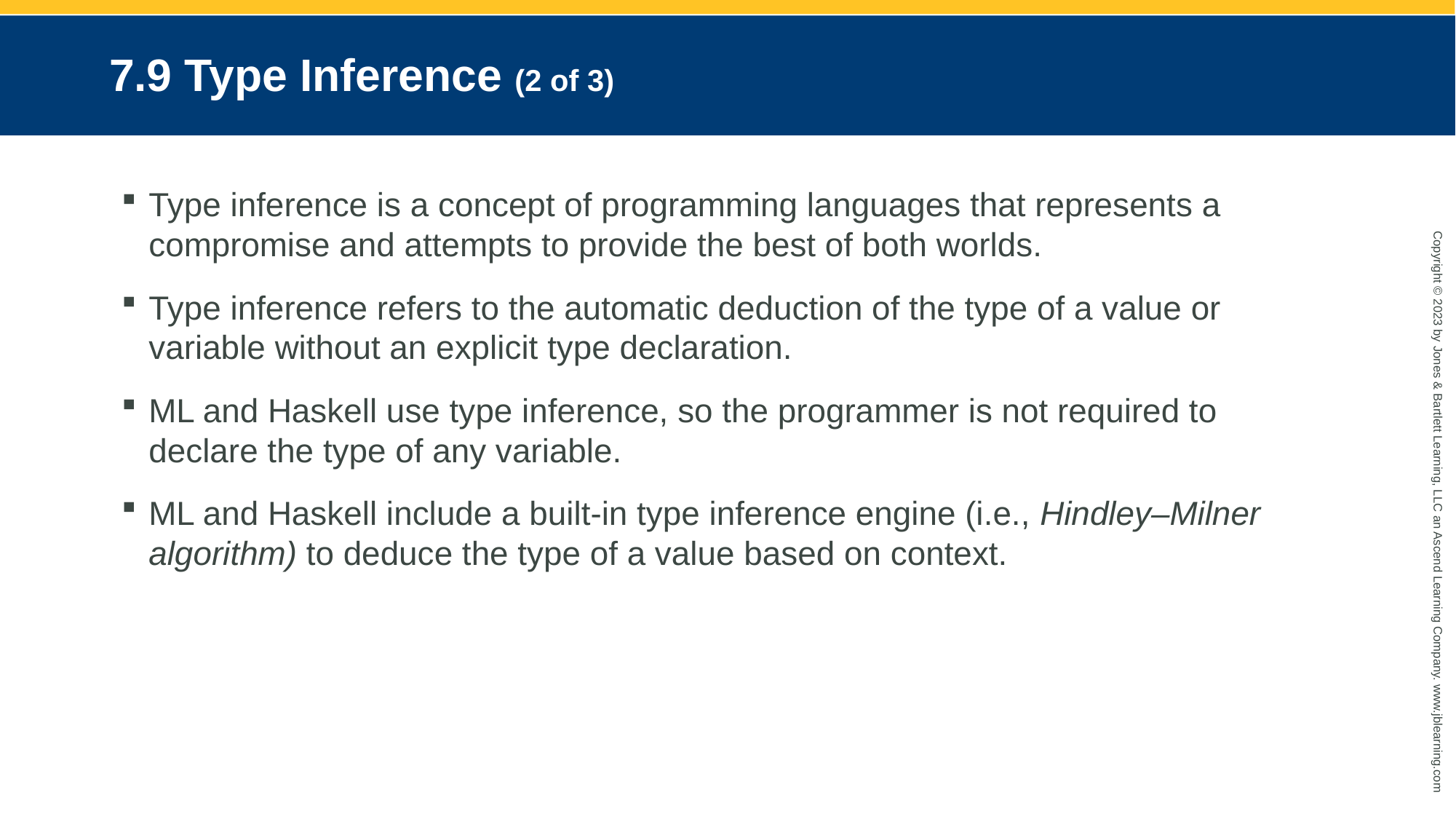

# 7.9 Type Inference (2 of 3)
Type inference is a concept of programming languages that represents a compromise and attempts to provide the best of both worlds.
Type inference refers to the automatic deduction of the type of a value or variable without an explicit type declaration.
ML and Haskell use type inference, so the programmer is not required to declare the type of any variable.
ML and Haskell include a built-in type inference engine (i.e., Hindley–Milner algorithm) to deduce the type of a value based on context.